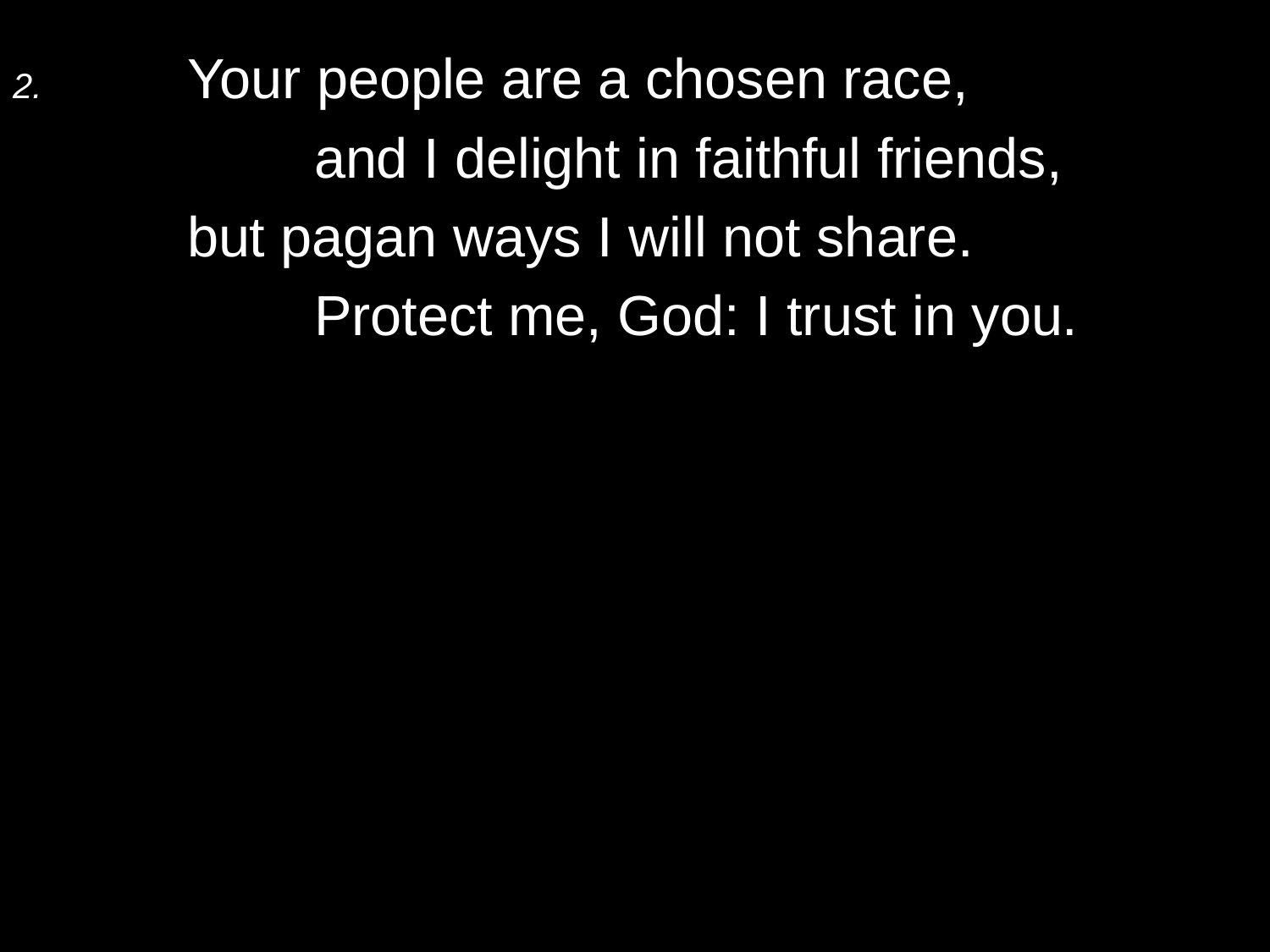

2.	Your people are a chosen race,
		and I delight in faithful friends,
	but pagan ways I will not share.
		Protect me, God: I trust in you.